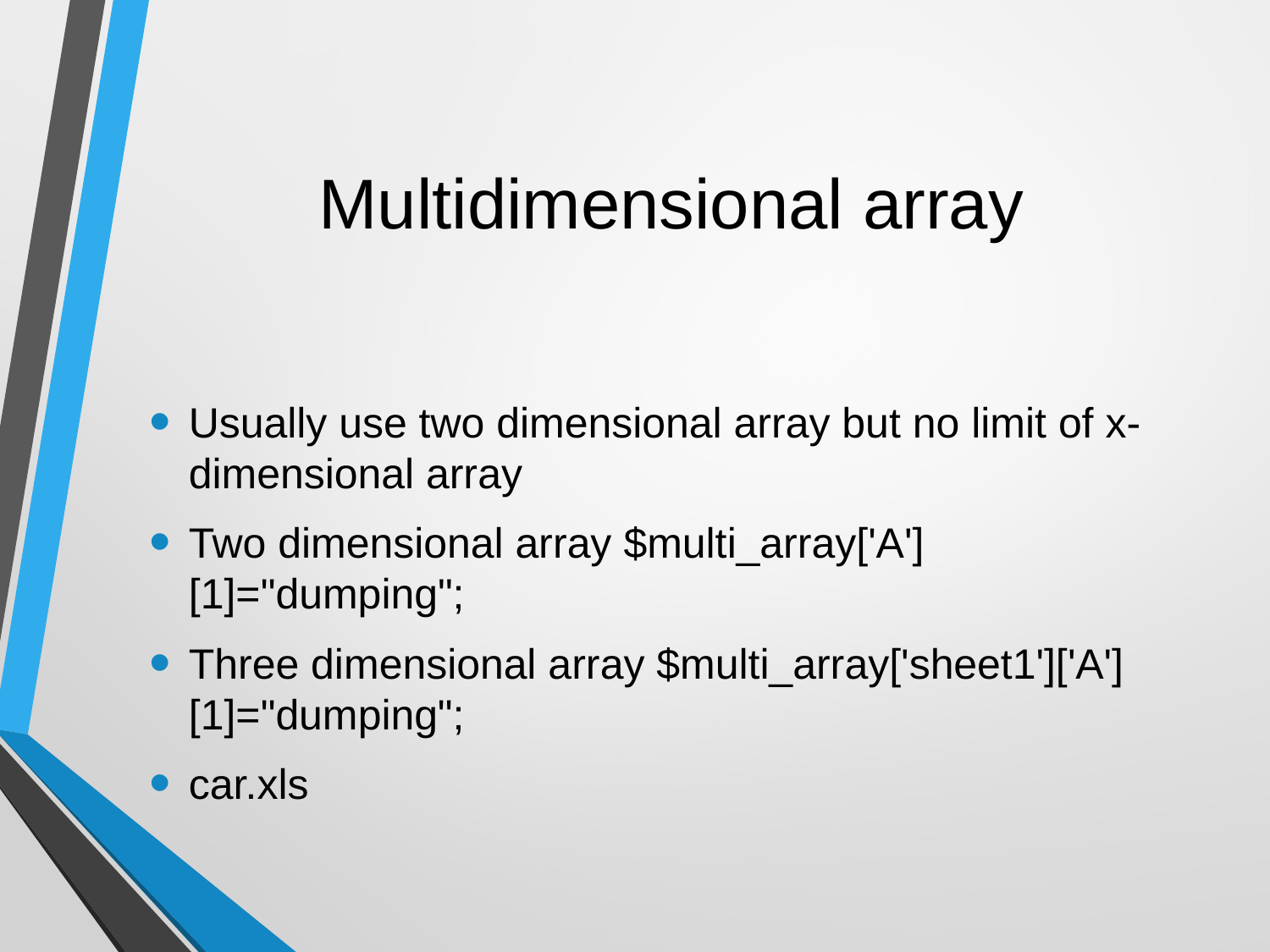

# Multidimensional array
Usually use two dimensional array but no limit of x-dimensional array
Two dimensional array $multi_array['A'][1]="dumping";
Three dimensional array $multi_array['sheet1']['A'][1]="dumping";
car.xls